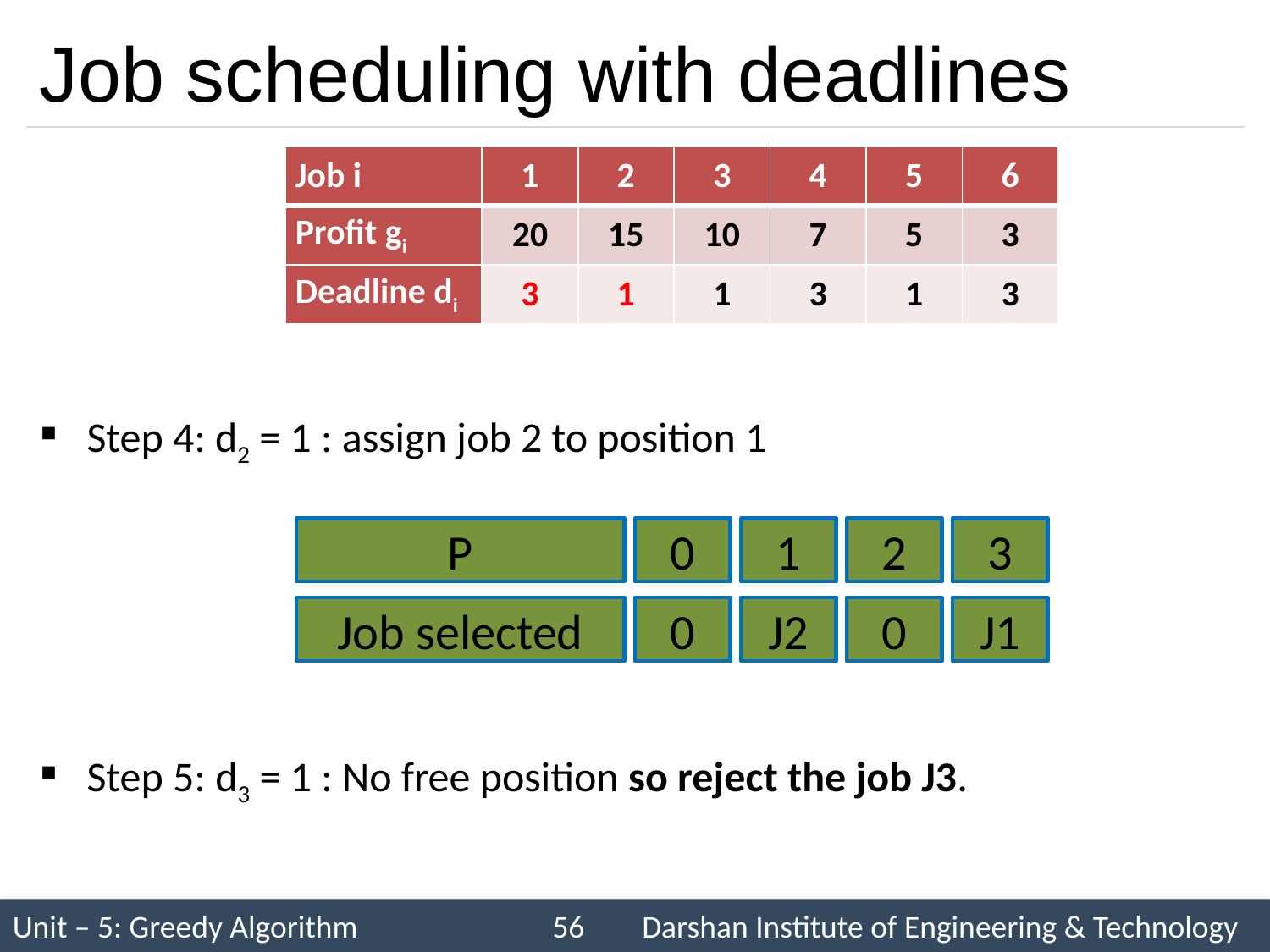

# Job scheduling with deadlines

Step 4: d2 = 1 : assign job 2 to position 1

Step 5: d3 = 1 : No free position so reject the job J3.

| Job i | 1 | 2 | 3 | 4 | 5 | 6 |
| --- | --- | --- | --- | --- | --- | --- |
| Profit gi | 20 | 15 | 10 | 7 | 5 | 3 |
| Deadline di | 3 | 1 | 1 | 3 | 1 | 3 |
P
0
1
2
3
Job selected
0
J2
0
J1